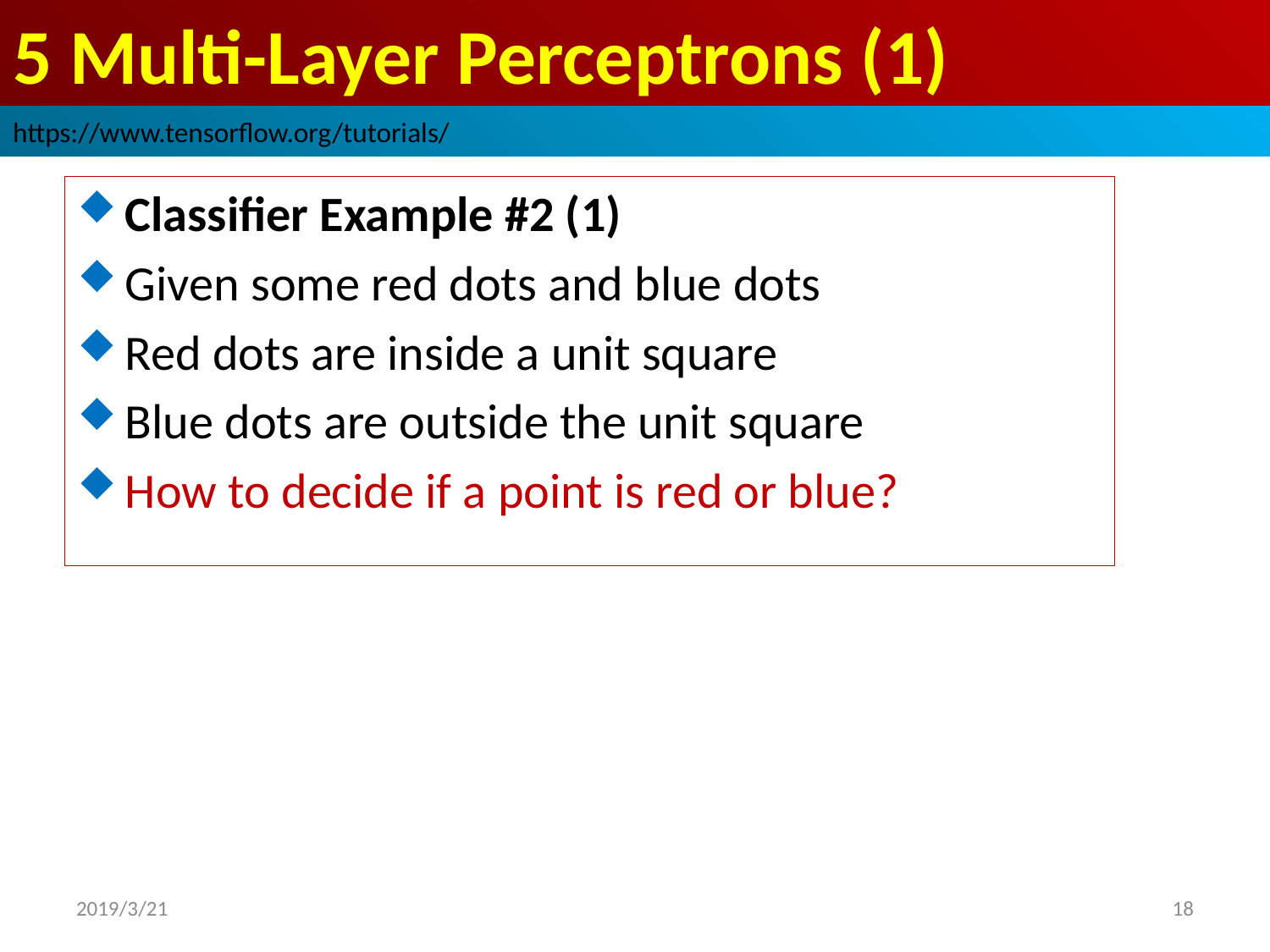

# 5 Multi-Layer Perceptrons (1)
https://www.tensorflow.org/tutorials/
Classifier Example #2 (1)
Given some red dots and blue dots
Red dots are inside a unit square
Blue dots are outside the unit square
How to decide if a point is red or blue?

2019/3/21
18